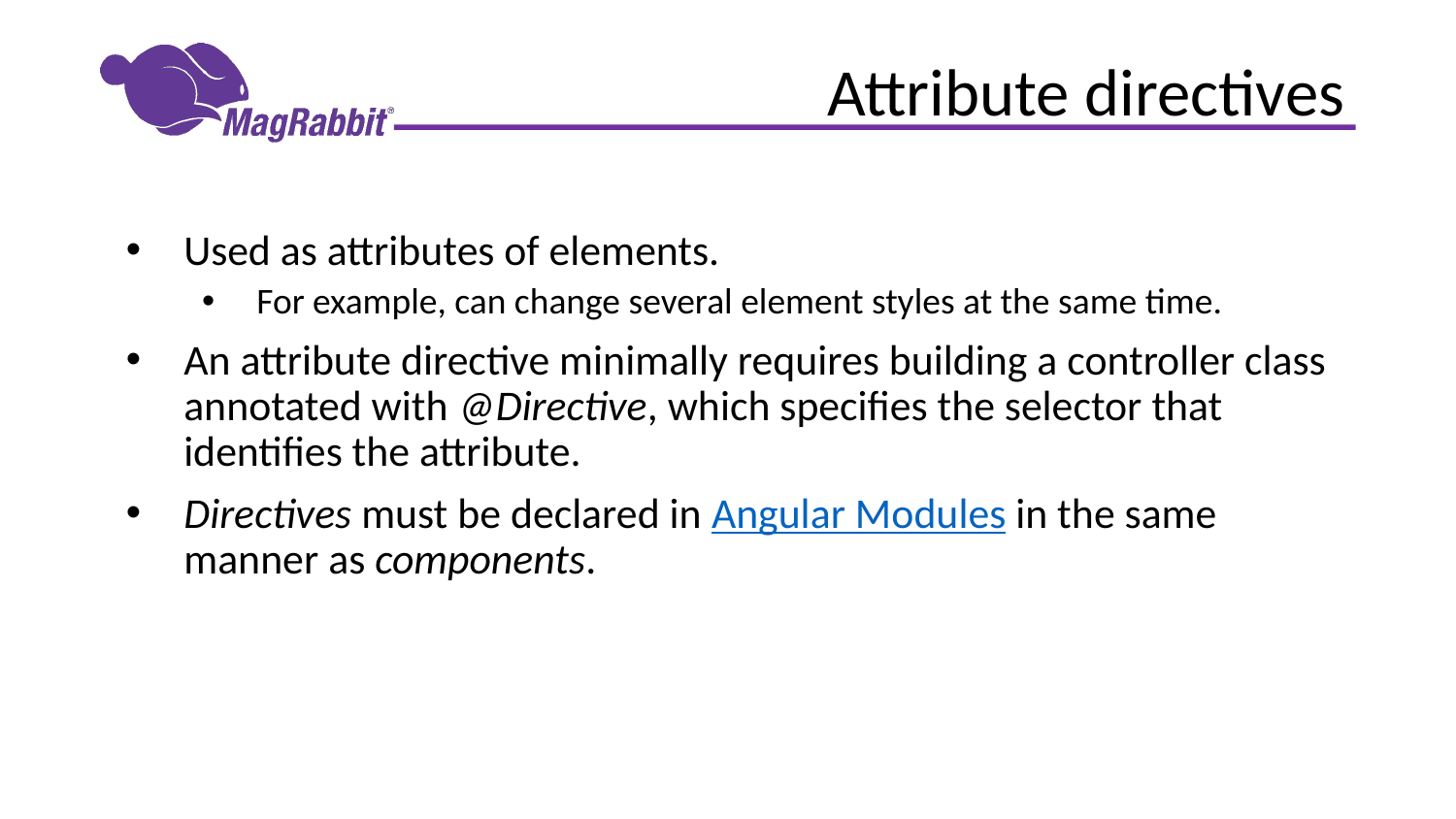

# Attribute directives
Used as attributes of elements.
For example, can change several element styles at the same time.
An attribute directive minimally requires building a controller class annotated with @Directive, which specifies the selector that identifies the attribute.
Directives must be declared in Angular Modules in the same manner as components.